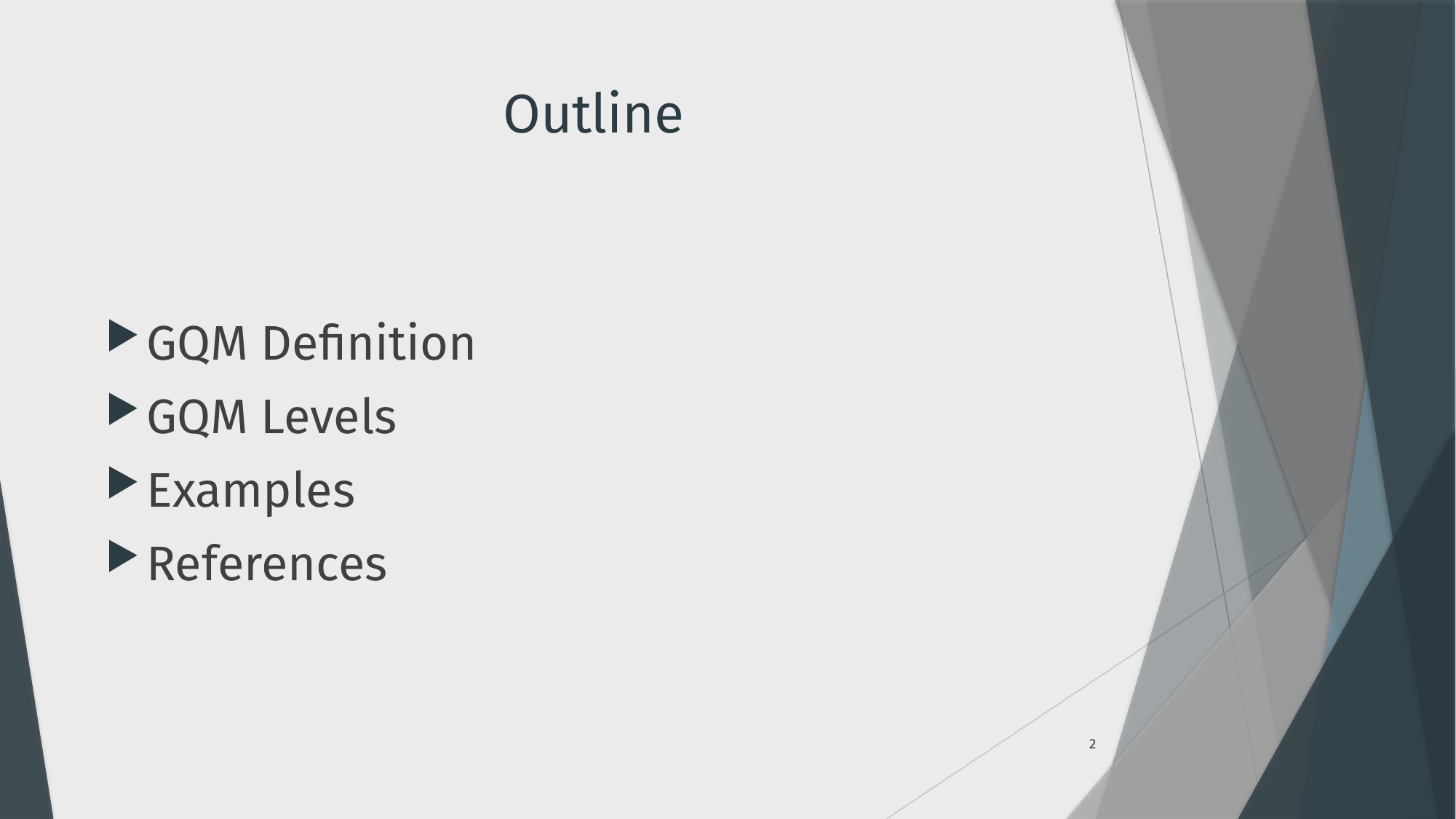

# Outline

GQM Definition
GQM Levels
Examples
References

2